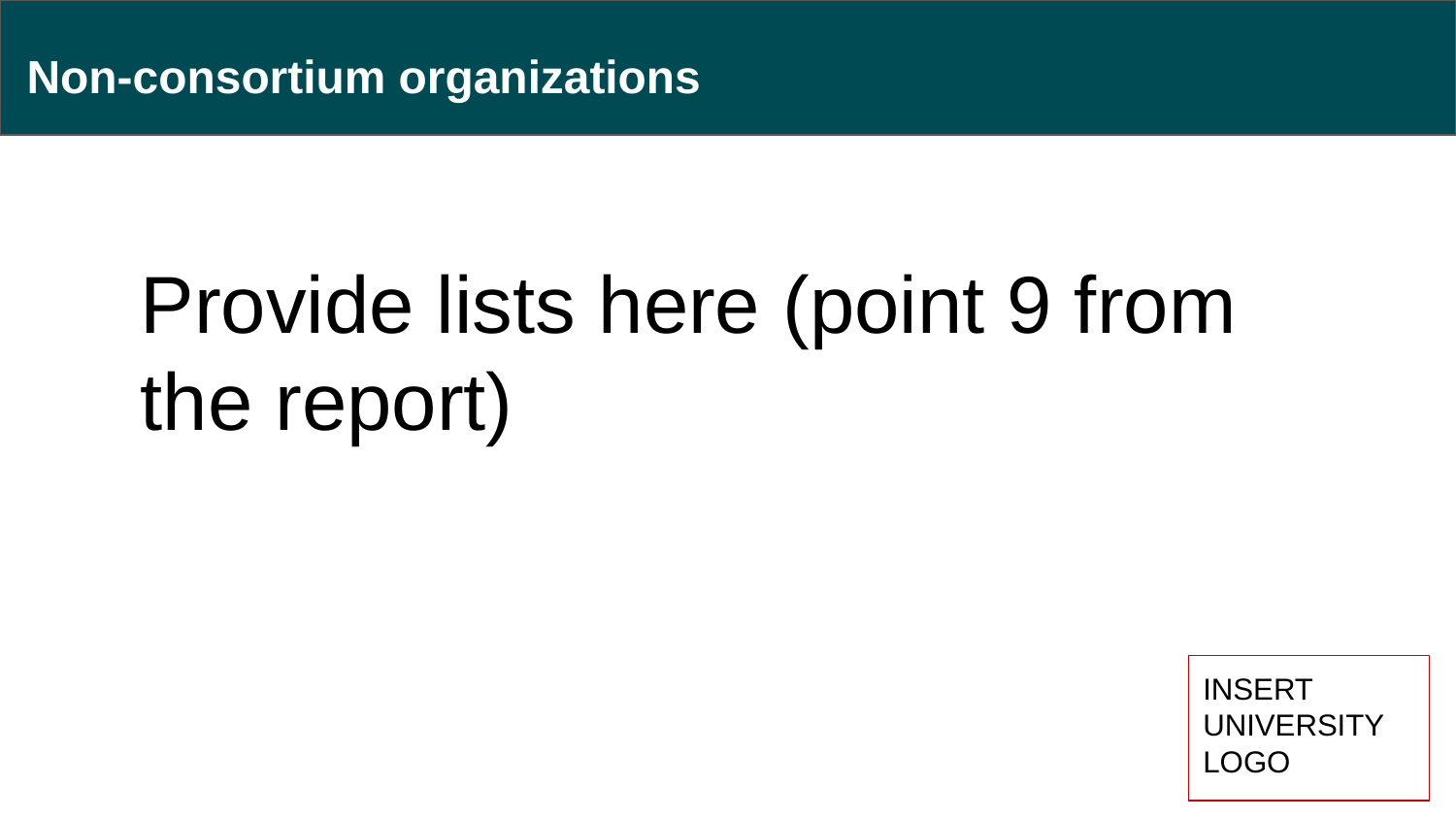

# Non-consortium organizations
Provide lists here (point 9 from the report)
INSERT UNIVERSITY
LOGO